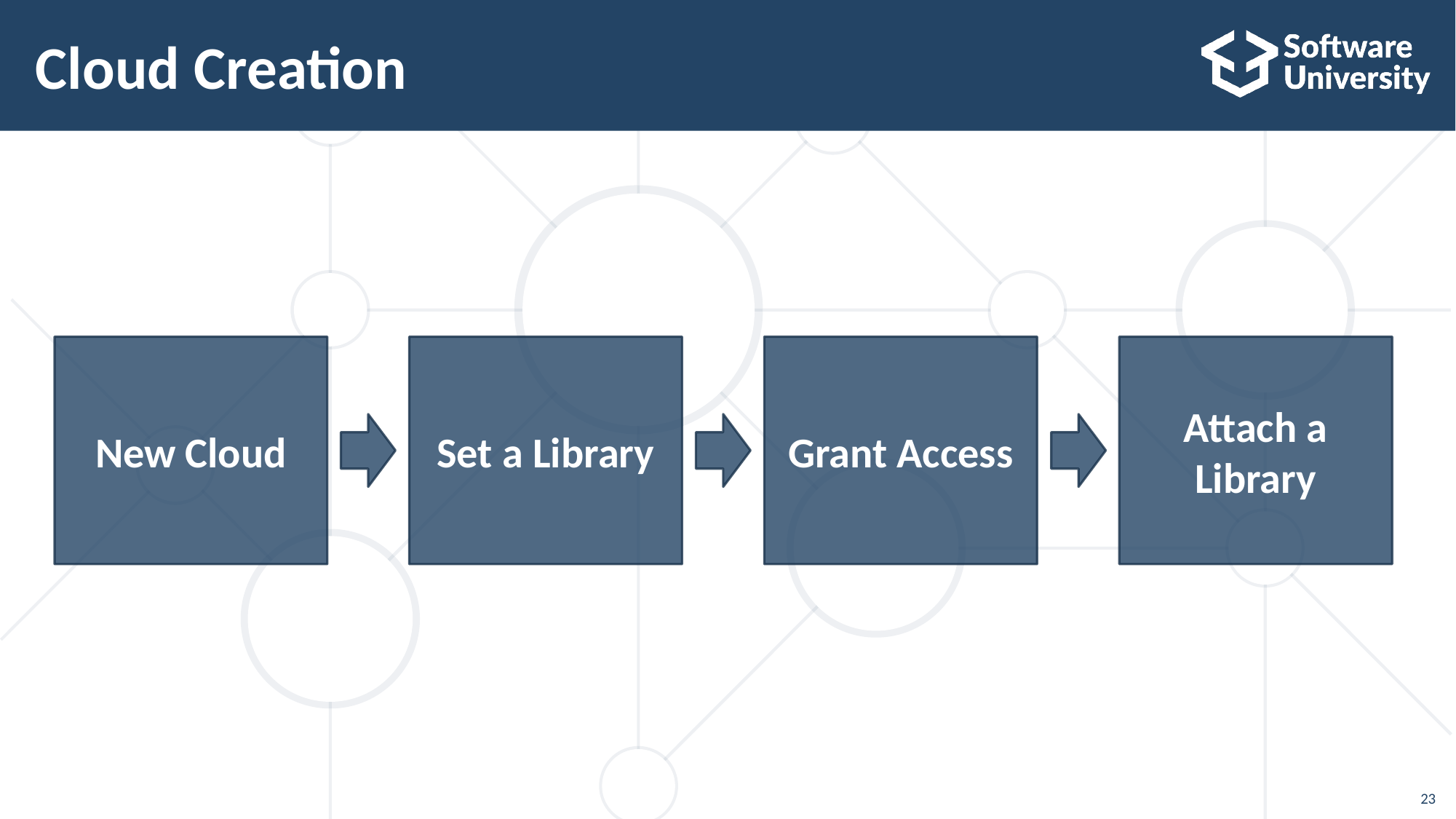

# Cloud Creation
New Cloud
Set a Library
Grant Access
Attach a Library

23